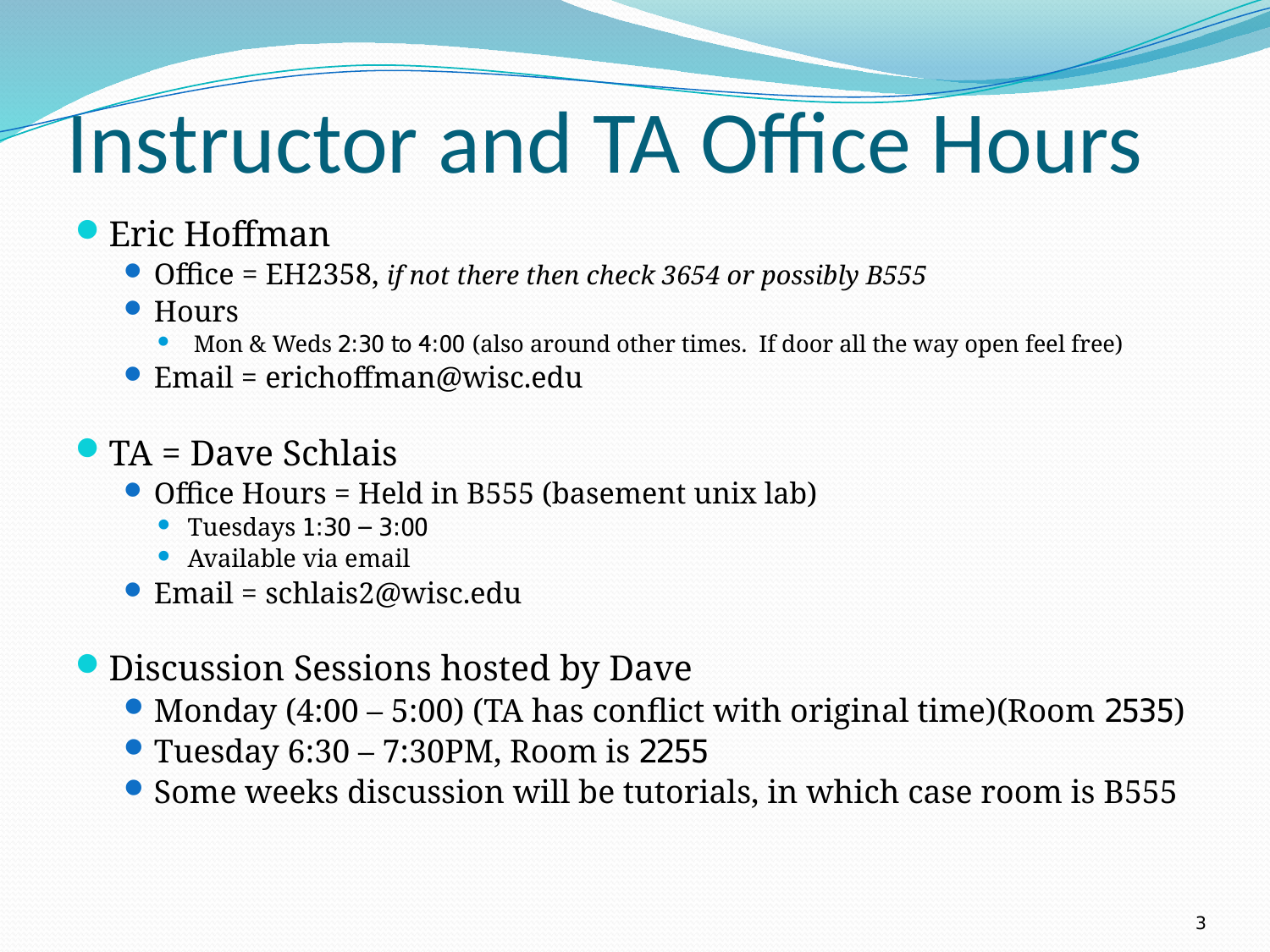

# Instructor and TA Office Hours
Eric Hoffman
Office = EH2358, if not there then check 3654 or possibly B555
Hours
 Mon & Weds 2:30 to 4:00 (also around other times.  If door all the way open feel free)
Email = erichoffman@wisc.edu

TA = Dave Schlais
Office Hours = Held in B555 (basement unix lab)
Tuesdays 1:30 – 3:00
Available via email
Email = schlais2@wisc.edu

Discussion Sessions hosted by Dave
Monday (4:00 – 5:00) (TA has conflict with original time)(Room 2535)
Tuesday 6:30 – 7:30PM, Room is 2255
Some weeks discussion will be tutorials, in which case room is B555
3